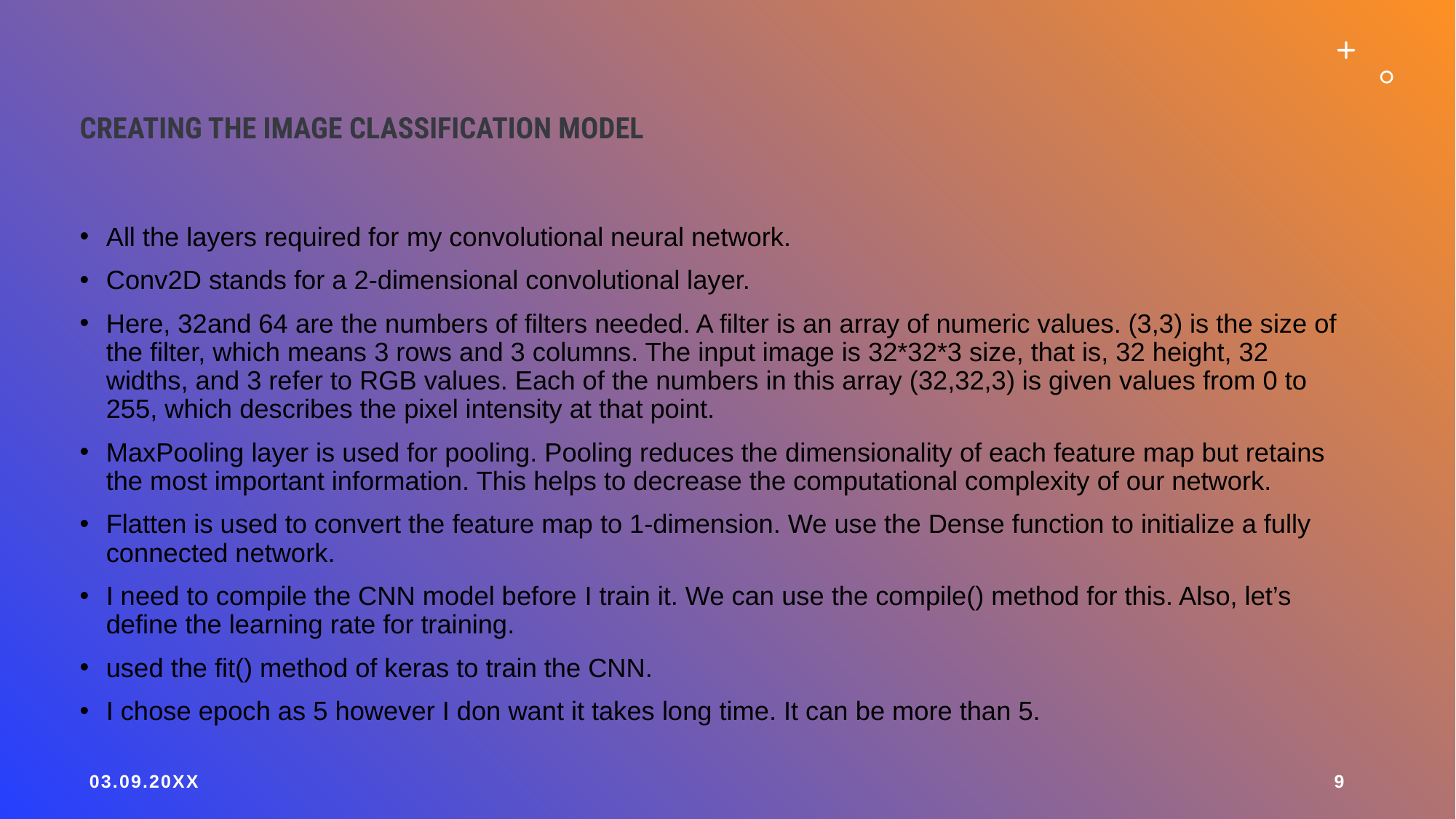

# Creating the Image Classification Model
All the layers required for my convolutional neural network.
Conv2D stands for a 2-dimensional convolutional layer.
Here, 32and 64 are the numbers of filters needed. A filter is an array of numeric values. (3,3) is the size of the filter, which means 3 rows and 3 columns. The input image is 32*32*3 size, that is, 32 height, 32 widths, and 3 refer to RGB values. Each of the numbers in this array (32,32,3) is given values from 0 to 255, which describes the pixel intensity at that point.
MaxPooling layer is used for pooling. Pooling reduces the dimensionality of each feature map but retains the most important information. This helps to decrease the computational complexity of our network.
Flatten is used to convert the feature map to 1-dimension. We use the Dense function to initialize a fully connected network.
I need to compile the CNN model before I train it. We can use the compile() method for this. Also, let’s define the learning rate for training.
used the fit() method of keras to train the CNN.
I chose epoch as 5 however I don want it takes long time. It can be more than 5.

03.09.20XX
9